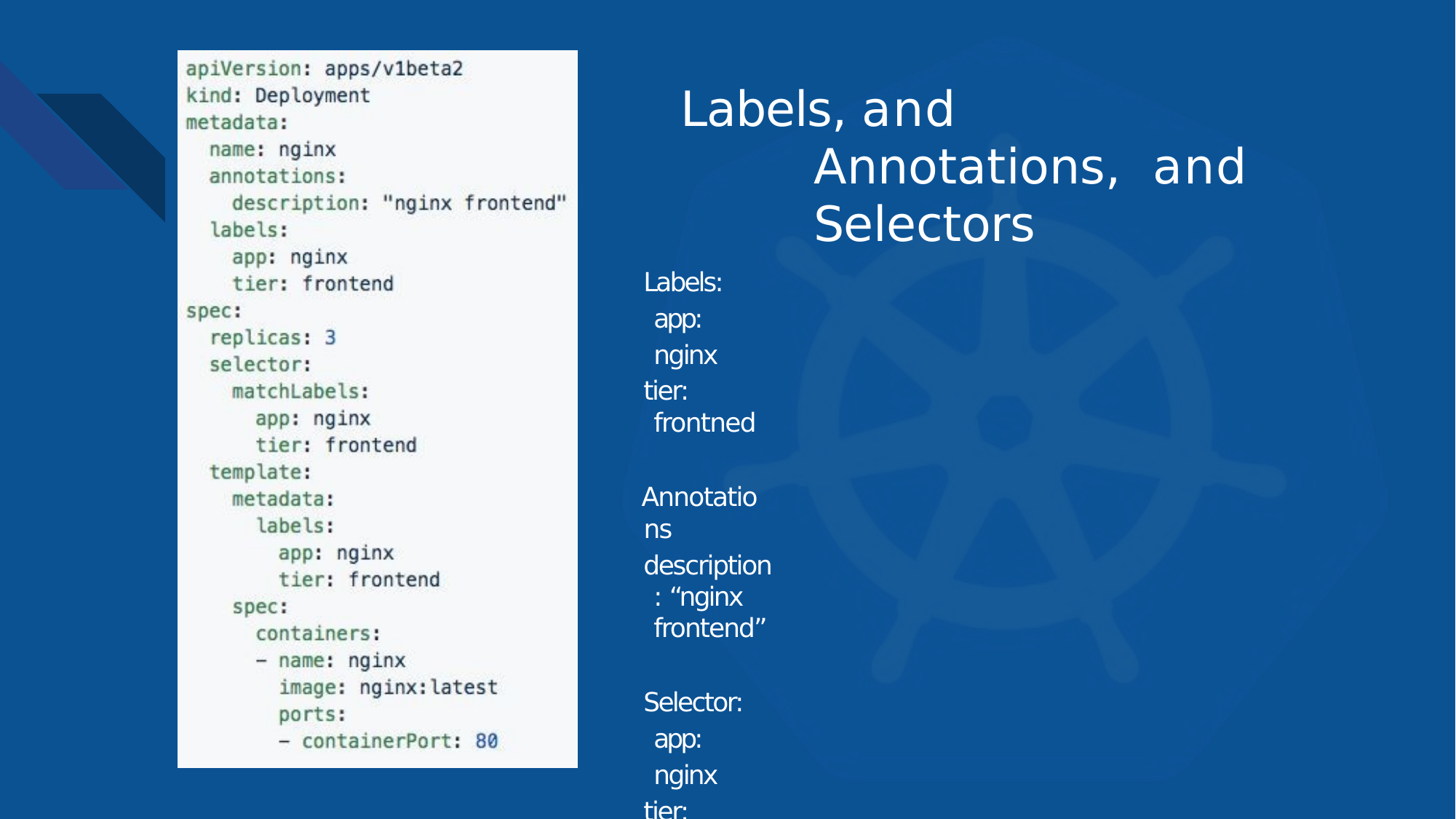

# Labels, and Annotations,  and Selectors
Labels:  app: nginx
tier: frontned

Annotations
description: “nginx frontend”

Selector:  app: nginx
tier: frontend